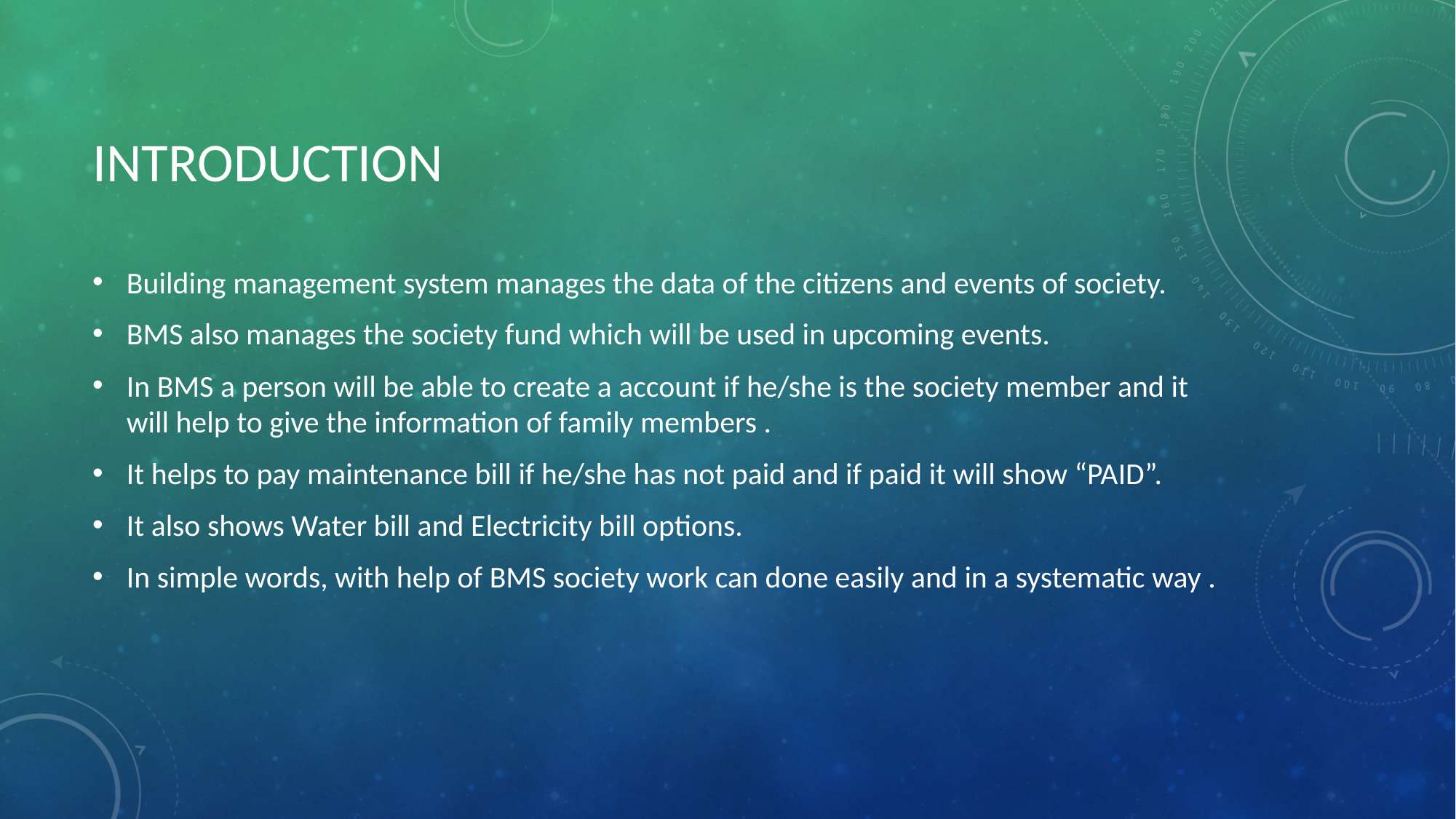

# INTRODUCTION
Building management system manages the data of the citizens and events of society.
BMS also manages the society fund which will be used in upcoming events.
In BMS a person will be able to create a account if he/she is the society member and it will help to give the information of family members .
It helps to pay maintenance bill if he/she has not paid and if paid it will show “PAID”.
It also shows Water bill and Electricity bill options.
In simple words, with help of BMS society work can done easily and in a systematic way .